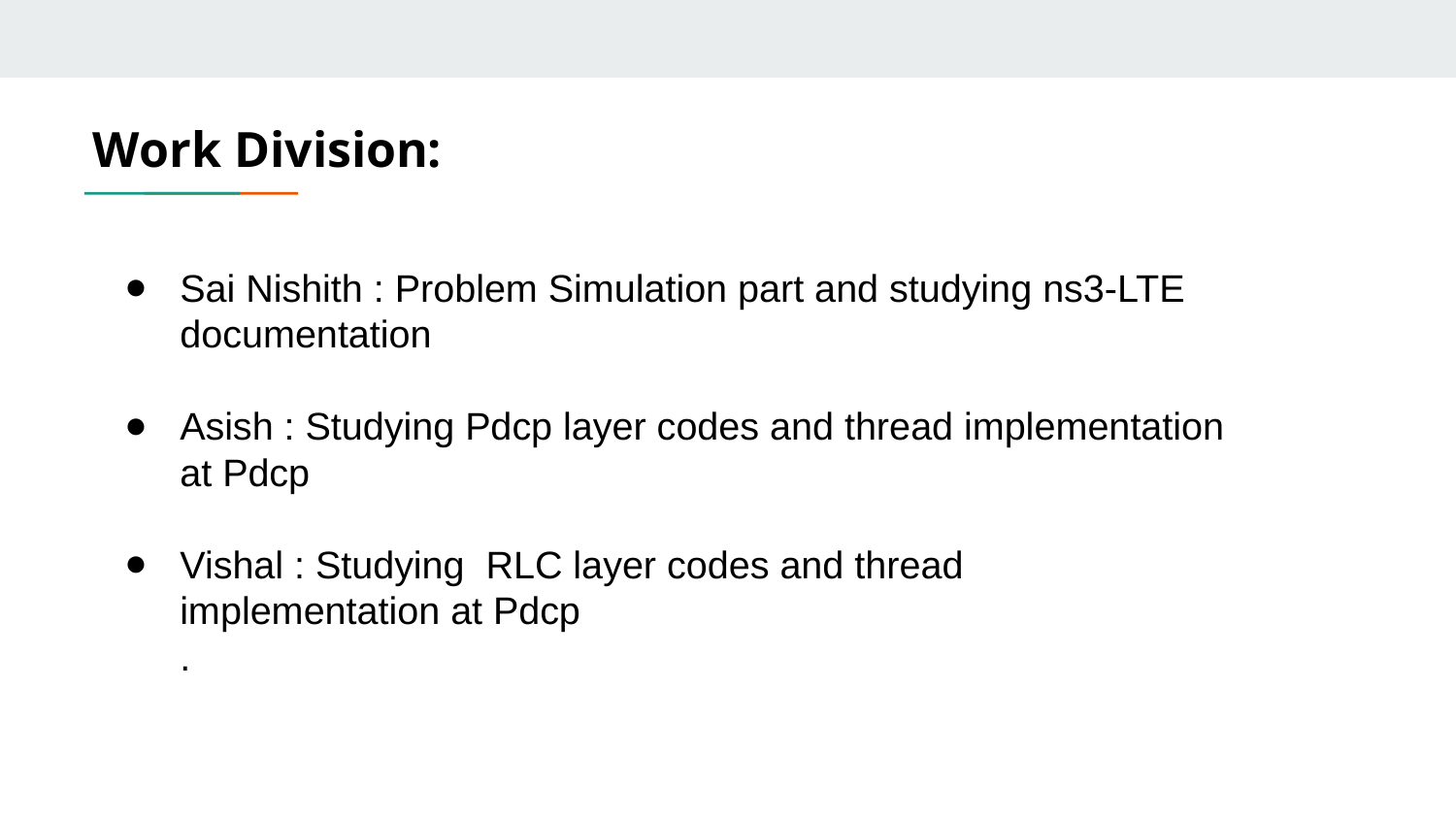

# Work Division:

Sai Nishith : Problem Simulation part and studying ns3-LTE documentation

Asish : Studying Pdcp layer codes and thread implementation at Pdcp

Vishal : Studying  RLC layer codes and thread implementation at Pdcp
.